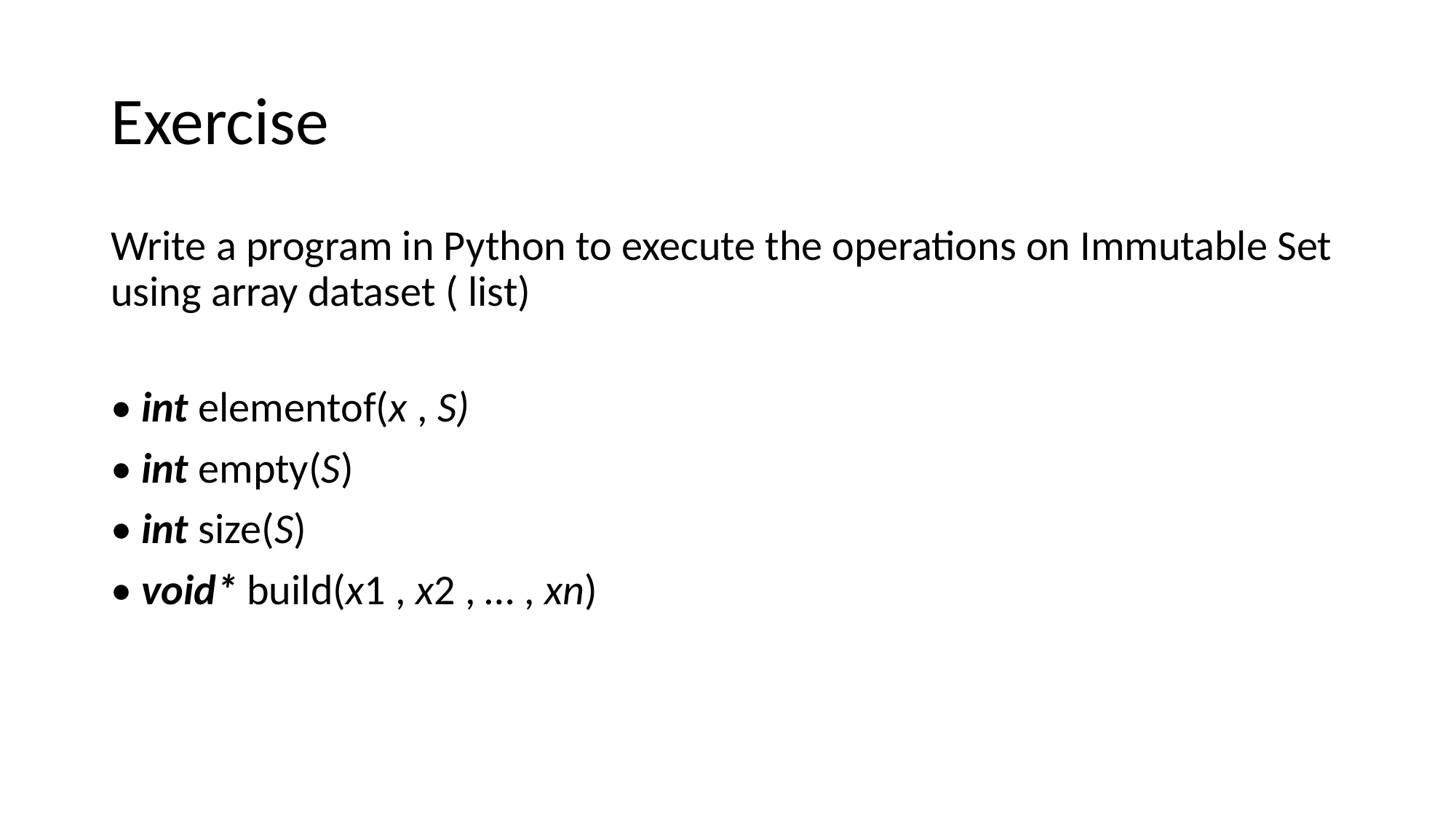

# Exercise
Write a program in Python to execute the operations on Immutable Set using array dataset ( list)
• int elementof(x , S)
• int empty(S)
• int size(S)
• void* build(x1 , x2 , … , xn)